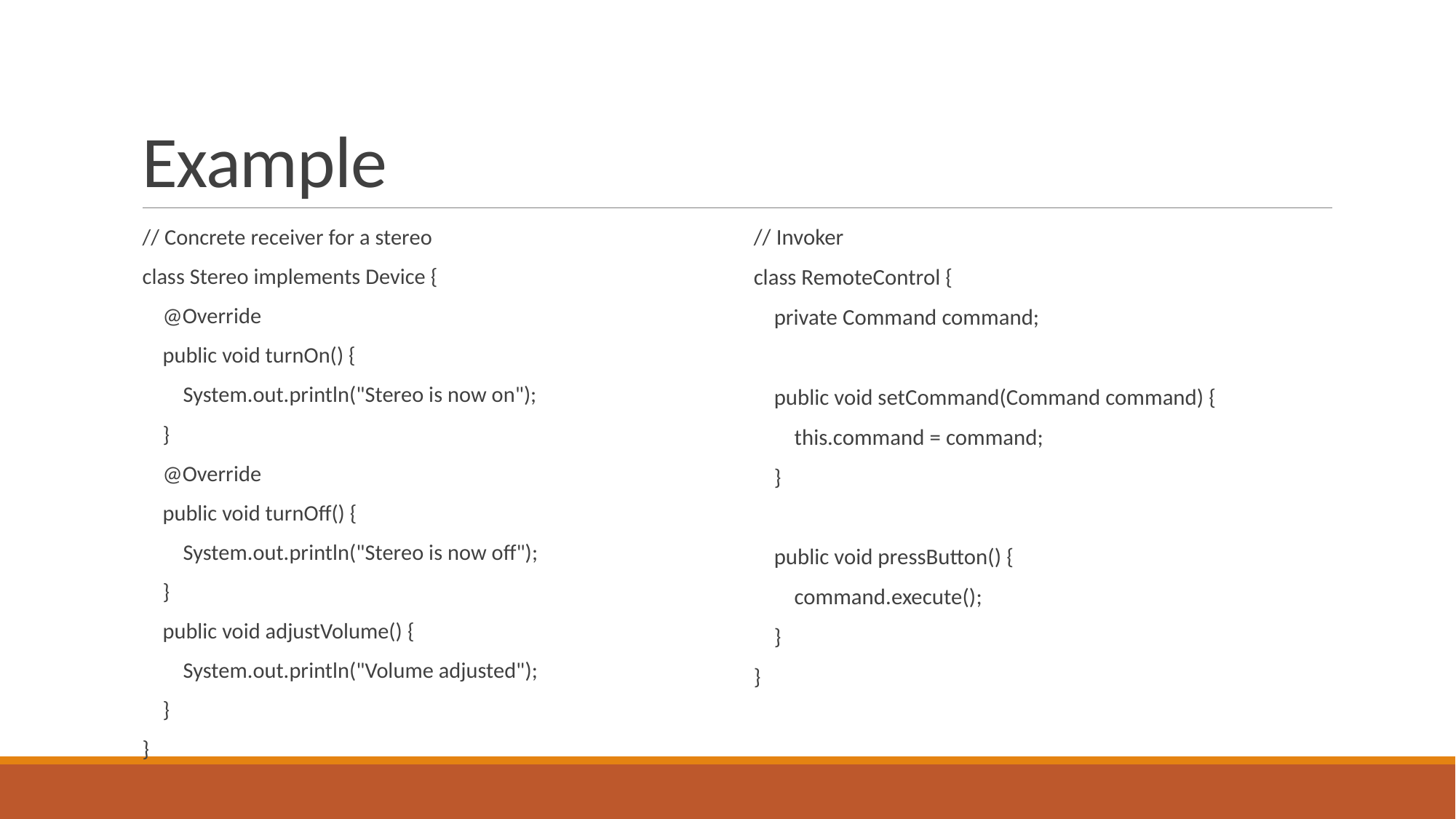

# Example
// Concrete receiver for a stereo
class Stereo implements Device {
    @Override
    public void turnOn() {
        System.out.println("Stereo is now on");
    }
    @Override
    public void turnOff() {
        System.out.println("Stereo is now off");
    }
    public void adjustVolume() {
        System.out.println("Volume adjusted");
    }
}
// Invoker
class RemoteControl {
    private Command command;

    public void setCommand(Command command) {
        this.command = command;
    }

    public void pressButton() {
        command.execute();
    }
}